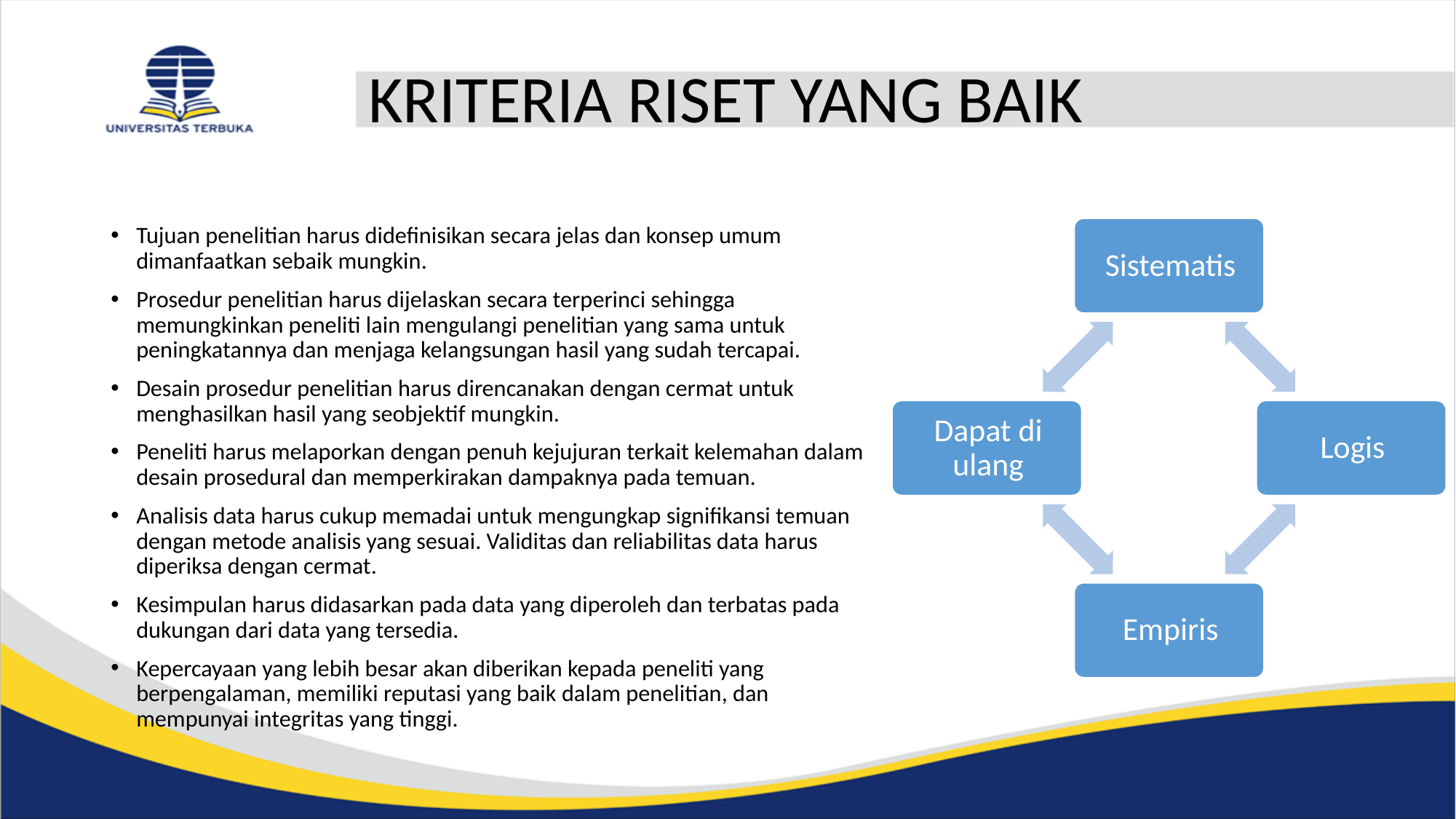

# KRITERIA RISET YANG BAIK

Tujuan penelitian harus didefinisikan secara jelas dan konsep umum dimanfaatkan sebaik mungkin.
Prosedur penelitian harus dijelaskan secara terperinci sehingga memungkinkan peneliti lain mengulangi penelitian yang sama untuk peningkatannya dan menjaga kelangsungan hasil yang sudah tercapai.
Desain prosedur penelitian harus direncanakan dengan cermat untuk menghasilkan hasil yang seobjektif mungkin.
Peneliti harus melaporkan dengan penuh kejujuran terkait kelemahan dalam desain prosedural dan memperkirakan dampaknya pada temuan.
Analisis data harus cukup memadai untuk mengungkap signifikansi temuan dengan metode analisis yang sesuai. Validitas dan reliabilitas data harus diperiksa dengan cermat.
Kesimpulan harus didasarkan pada data yang diperoleh dan terbatas pada dukungan dari data yang tersedia.
Kepercayaan yang lebih besar akan diberikan kepada peneliti yang berpengalaman, memiliki reputasi yang baik dalam penelitian, dan mempunyai integritas yang tinggi.
Sistematis

Logis

Empiris

Dapat di ulang